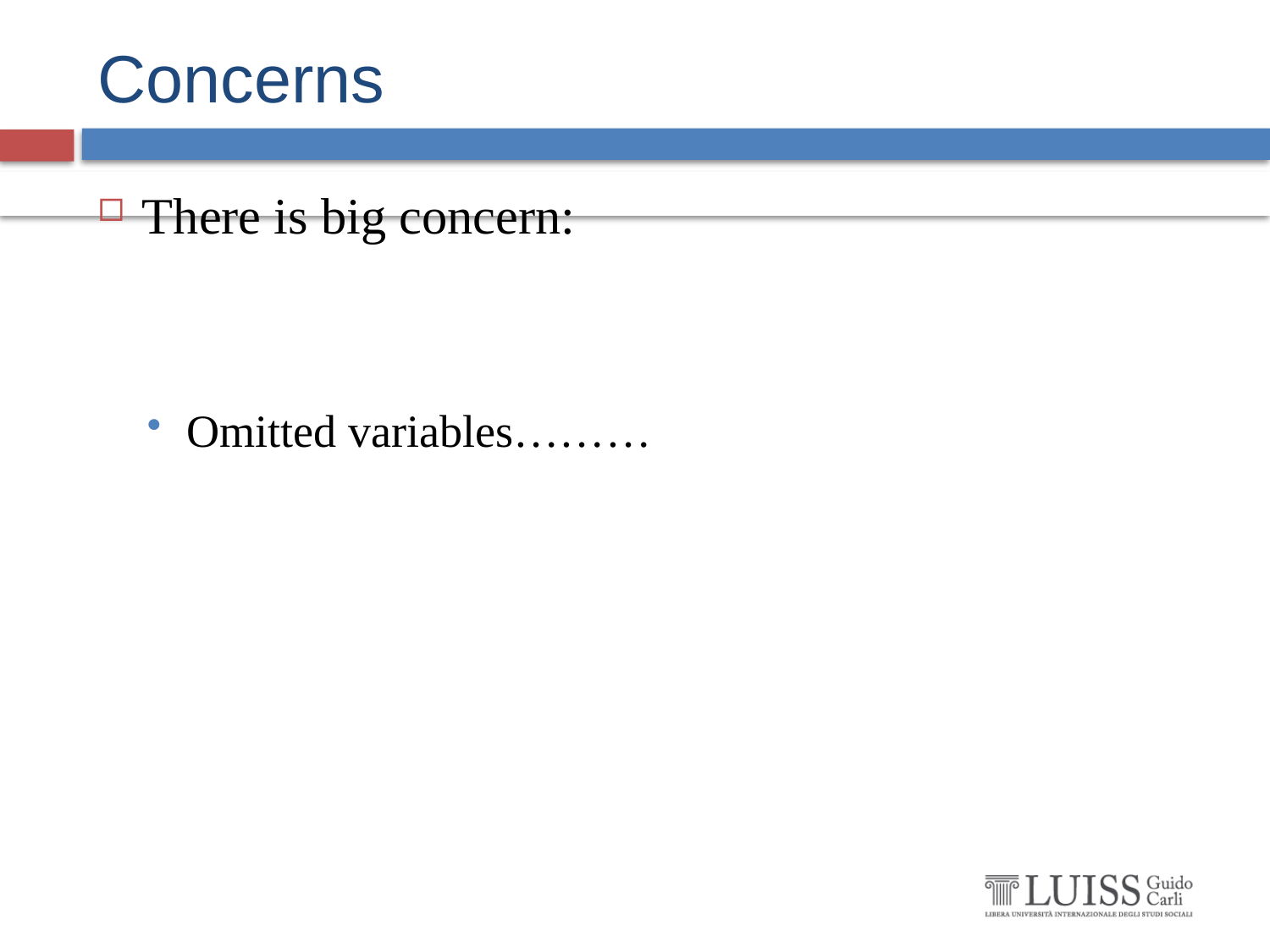

# Concerns
There is big concern:

Omitted variables………